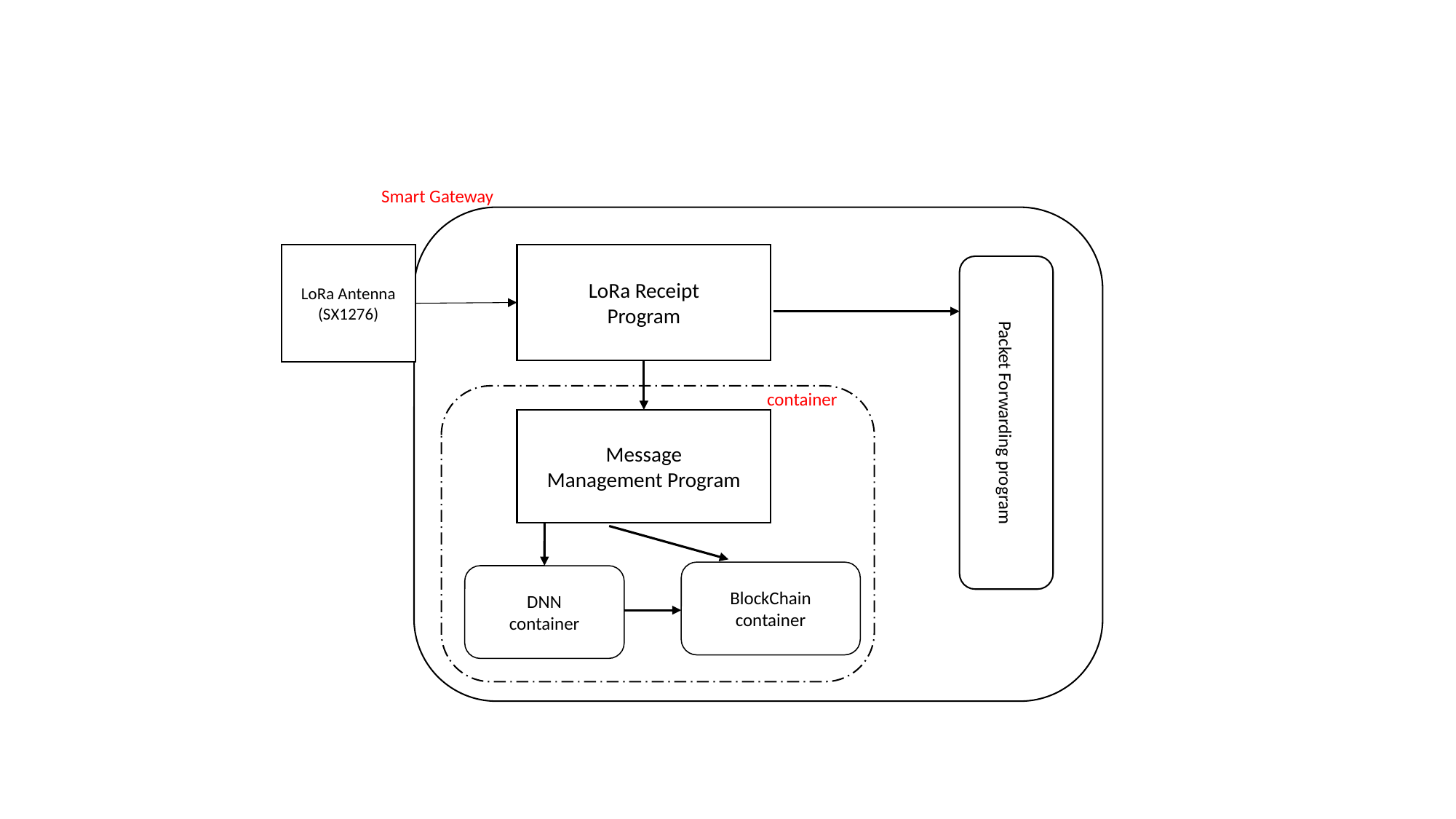

Smart Gateway

LoRa Antenna
(SX1276)
LoRa Receipt
Program
Packet Forwarding program
container

Message
Management Program
BlockChain
container
DNN
container